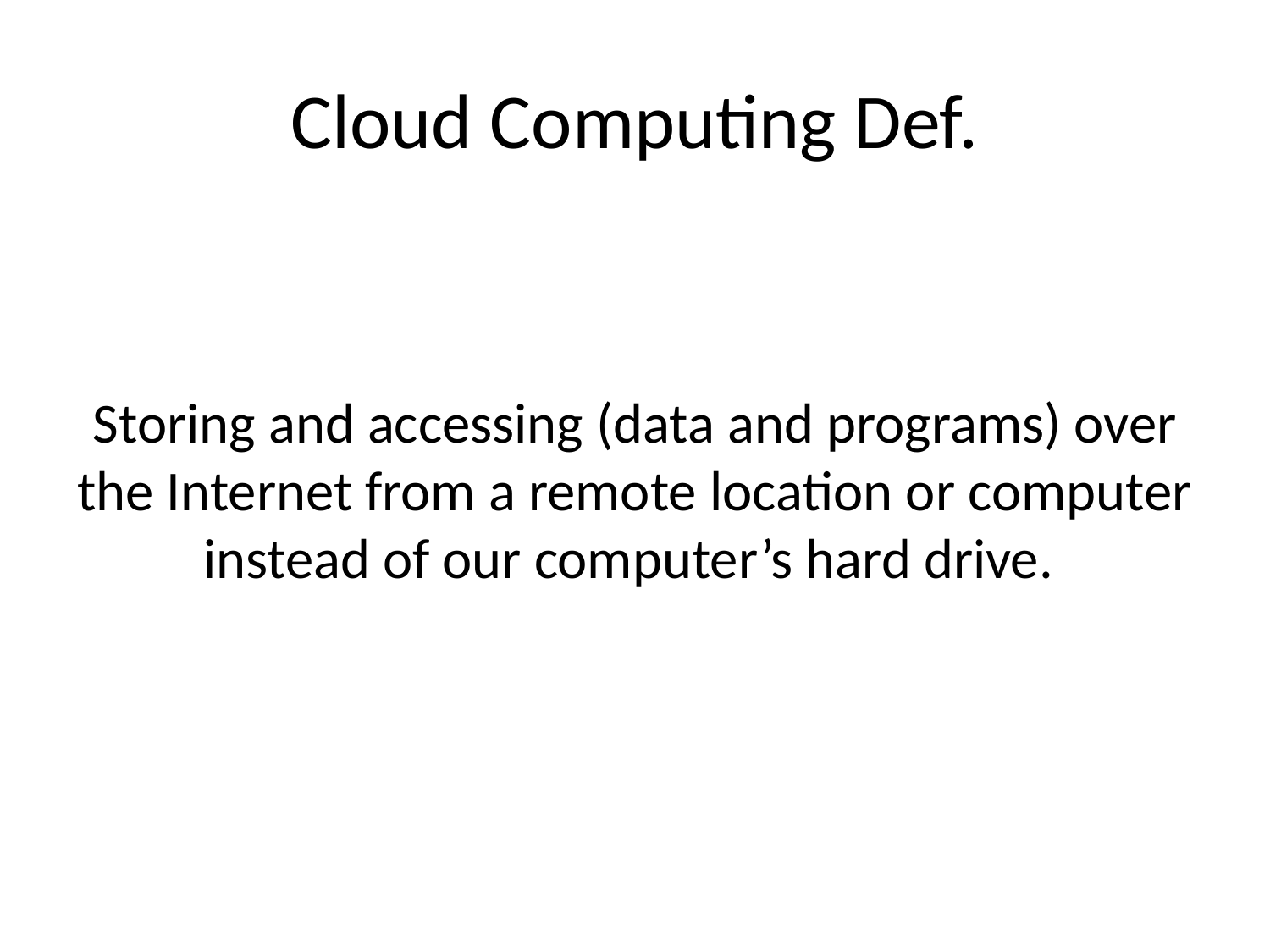

# Cloud Computing Def.

Storing and accessing (data and programs) over the Internet from a remote location or computer instead of our computer’s hard drive.